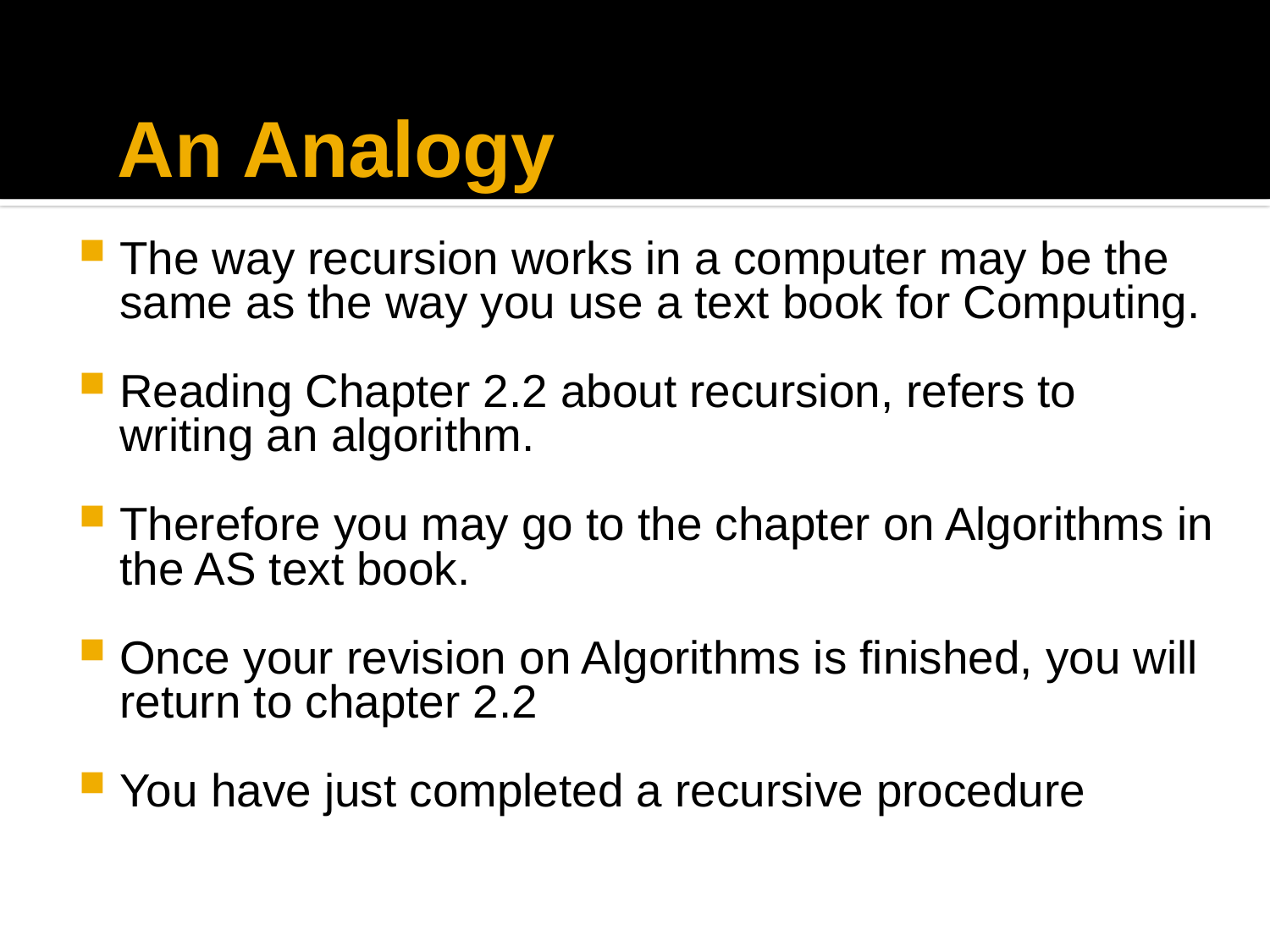

# An Analogy
The way recursion works in a computer may be the same as the way you use a text book for Computing.

Reading Chapter 2.2 about recursion, refers to writing an algorithm.

Therefore you may go to the chapter on Algorithms in the AS text book.

Once your revision on Algorithms is finished, you will return to chapter 2.2

You have just completed a recursive procedure